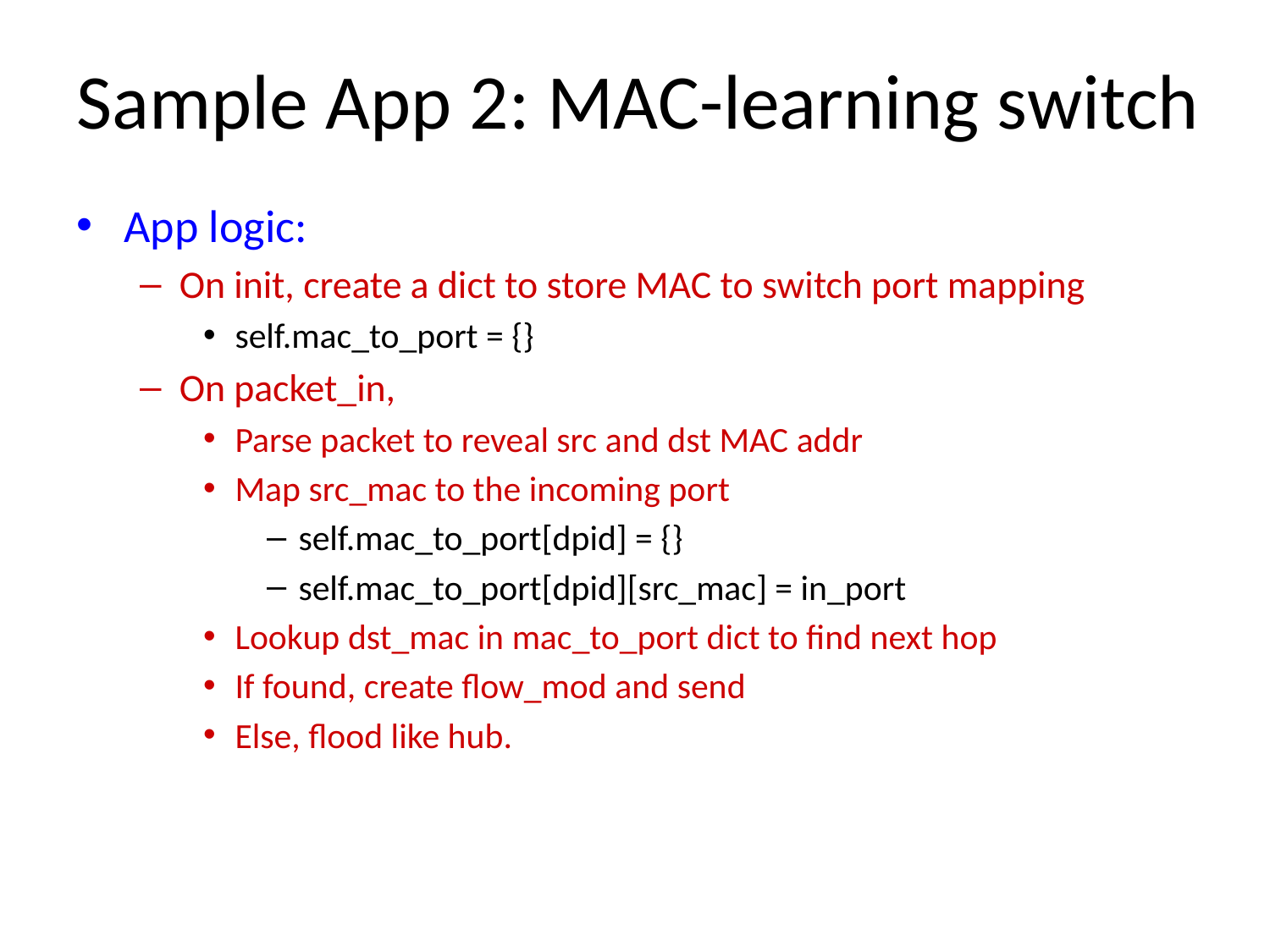

# Sample App 2: MAC-learning switch
App logic:
On init, create a dict to store MAC to switch port mapping
self.mac_to_port = {}
On packet_in,
Parse packet to reveal src and dst MAC addr
Map src_mac to the incoming port
self.mac_to_port[dpid] = {}
self.mac_to_port[dpid][src_mac] = in_port
Lookup dst_mac in mac_to_port dict to find next hop
If found, create flow_mod and send
Else, flood like hub.